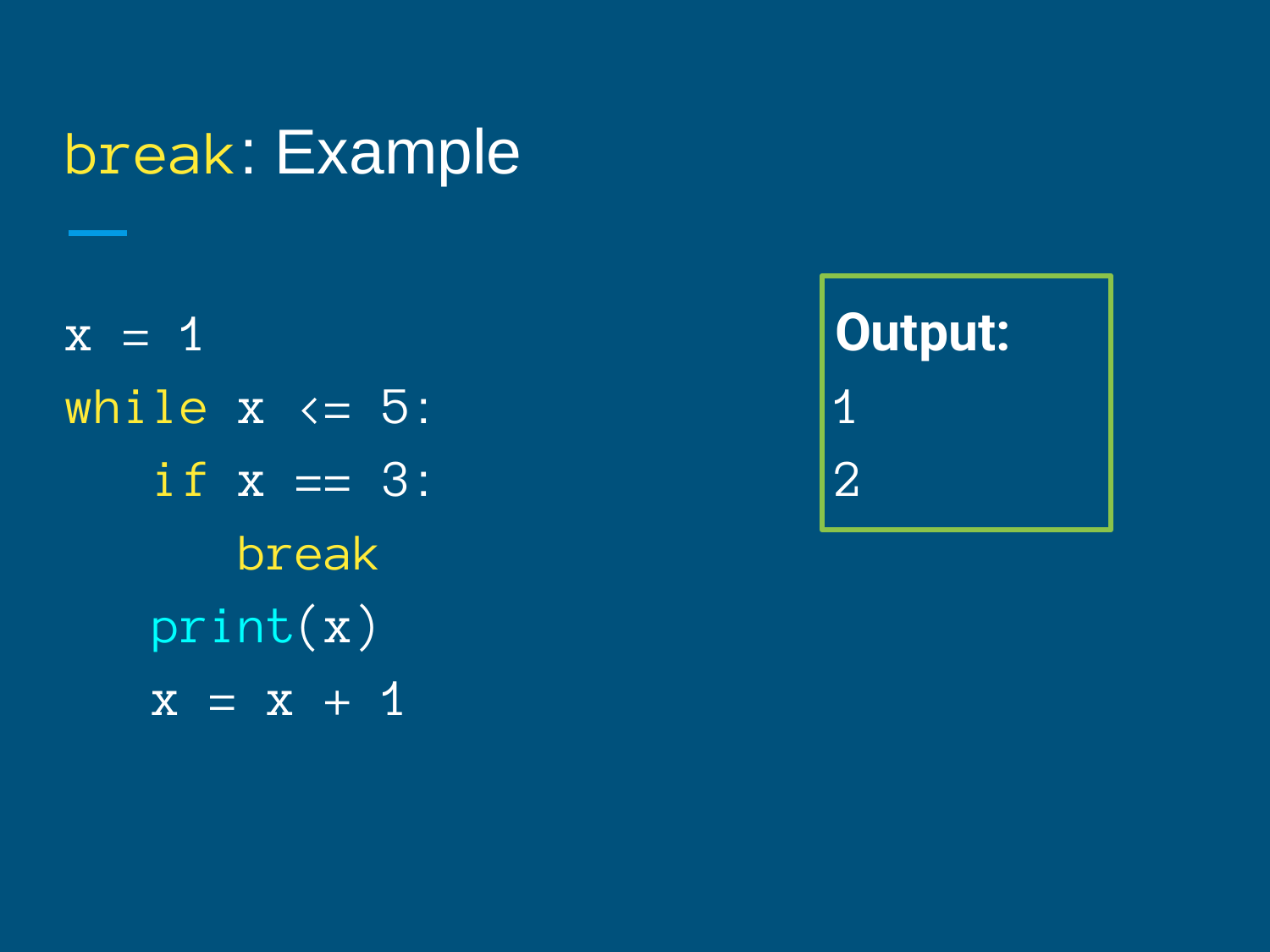

# break: Example
x = 1
while x <= 5:
   if x == 3:
      break
   print(x)
   x = x + 1
Output:
1
2